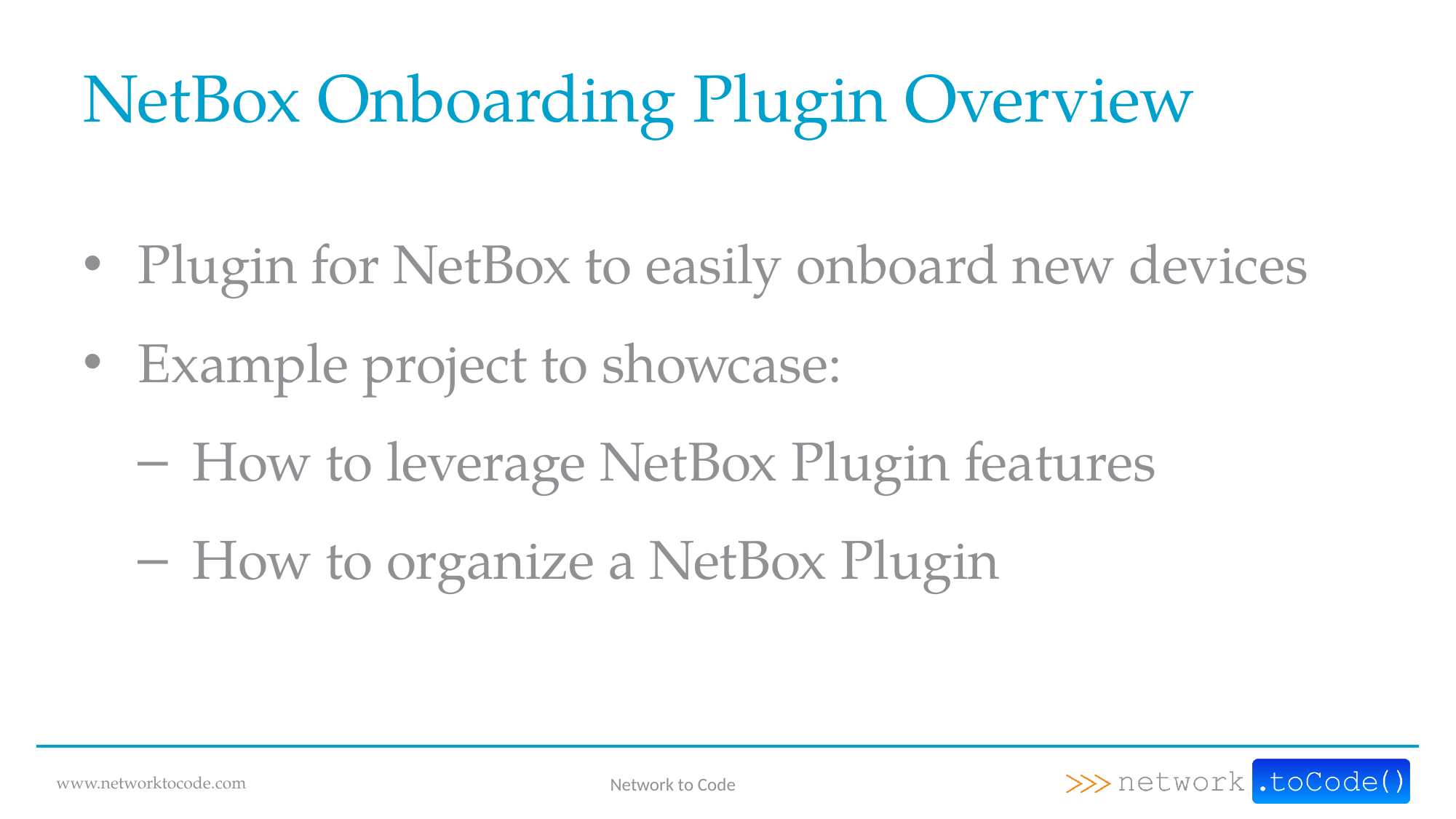

# NetBox Onboarding Plugin Overview
Plugin for NetBox to easily onboard new devices
Example project to showcase:
How to leverage NetBox Plugin features
How to organize a NetBox Plugin